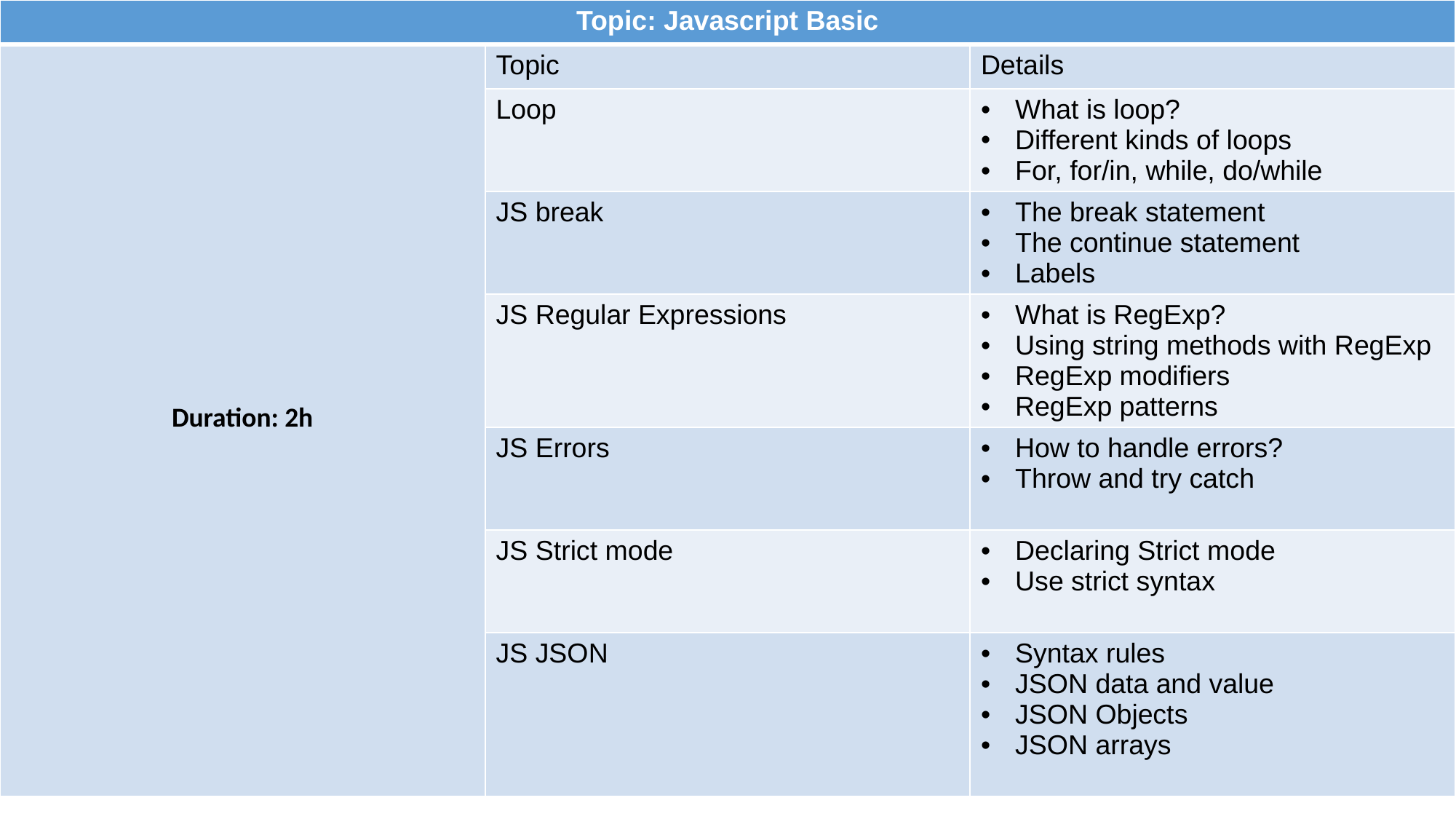

| Topic: Javascript Basic |  |  |
| --- | --- | --- |
| Duration: 2h | Topic | Details |
|  | Loop | What is loop? Different kinds of loops For, for/in, while, do/while |
|  | JS break | The break statement The continue statement Labels |
|  | JS Regular Expressions | What is RegExp? Using string methods with RegExp RegExp modifiers RegExp patterns |
|  | JS Errors | How to handle errors? Throw and try catch |
|  | JS Strict mode | Declaring Strict mode Use strict syntax |
|  | JS JSON | Syntax rules JSON data and value JSON Objects JSON arrays |